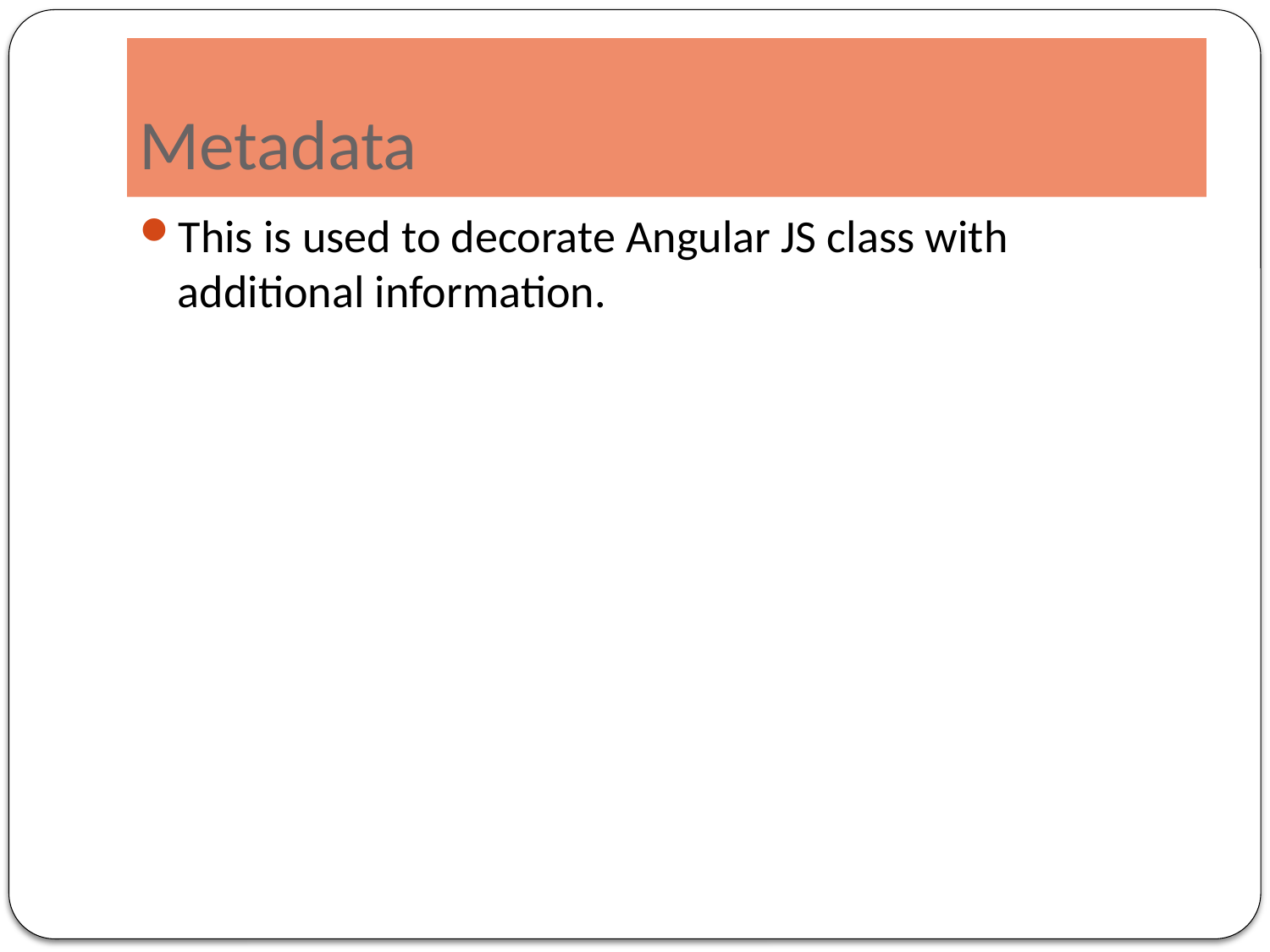

# Metadata
This is used to decorate Angular JS class with additional information.